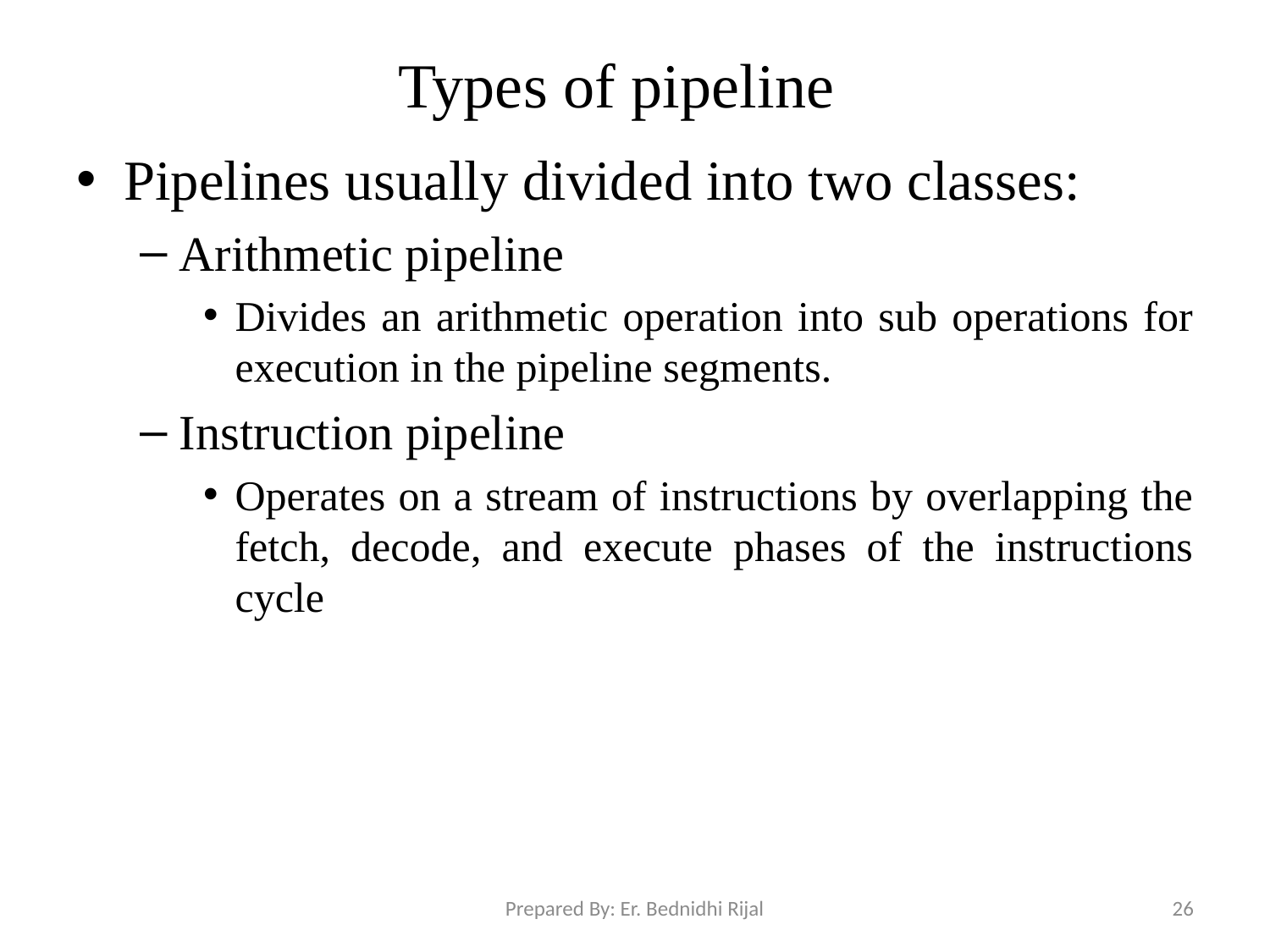

# Types of pipeline
Pipelines usually divided into two classes:
Arithmetic pipeline
Divides an arithmetic operation into sub operations for execution in the pipeline segments.
Instruction pipeline
Operates on a stream of instructions by overlapping the fetch, decode, and execute phases of the instructions cycle
Prepared By: Er. Bednidhi Rijal
26